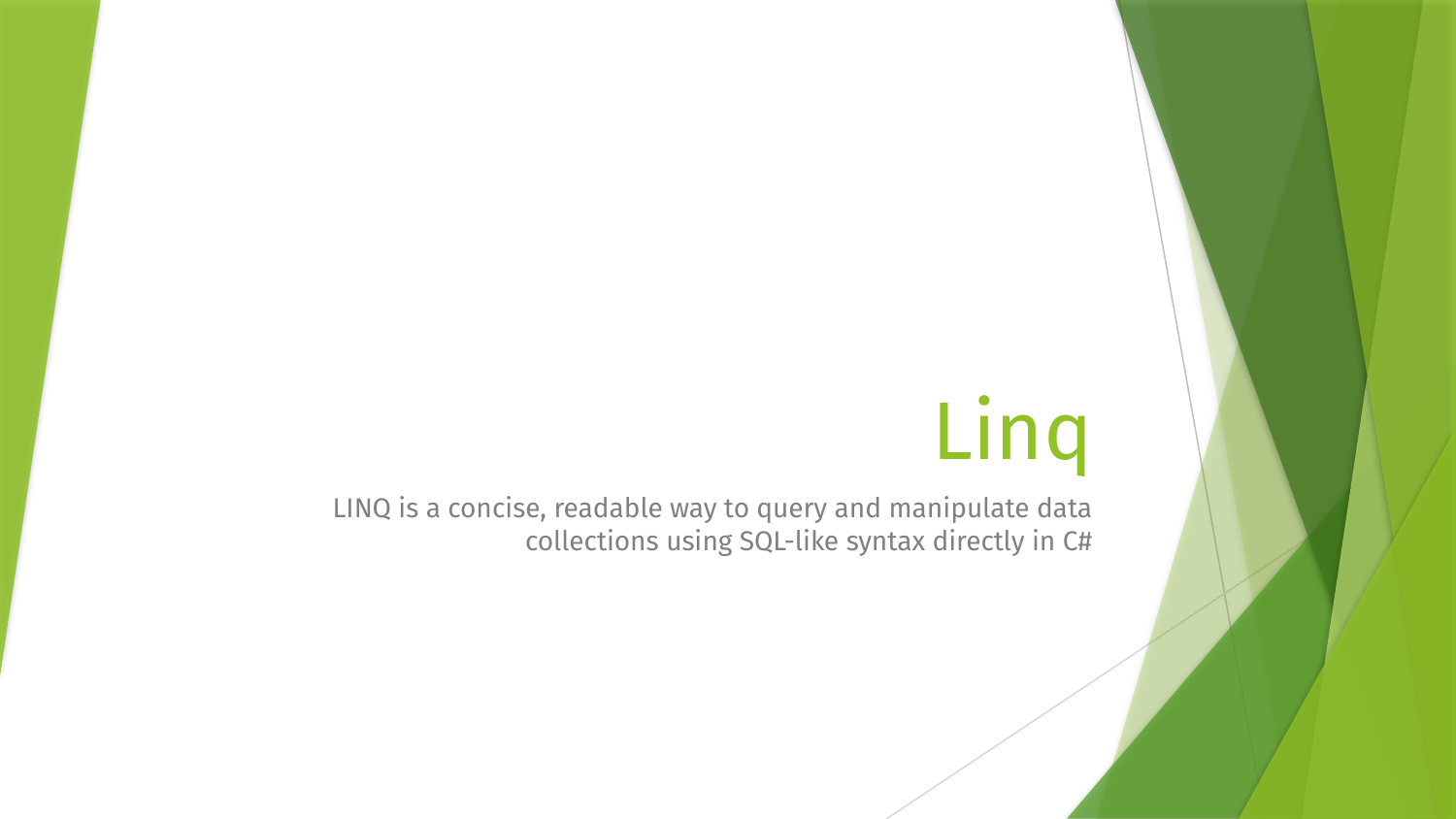

# Linq
LINQ is a concise, readable way to query and manipulate data collections using SQL-like syntax directly in C#